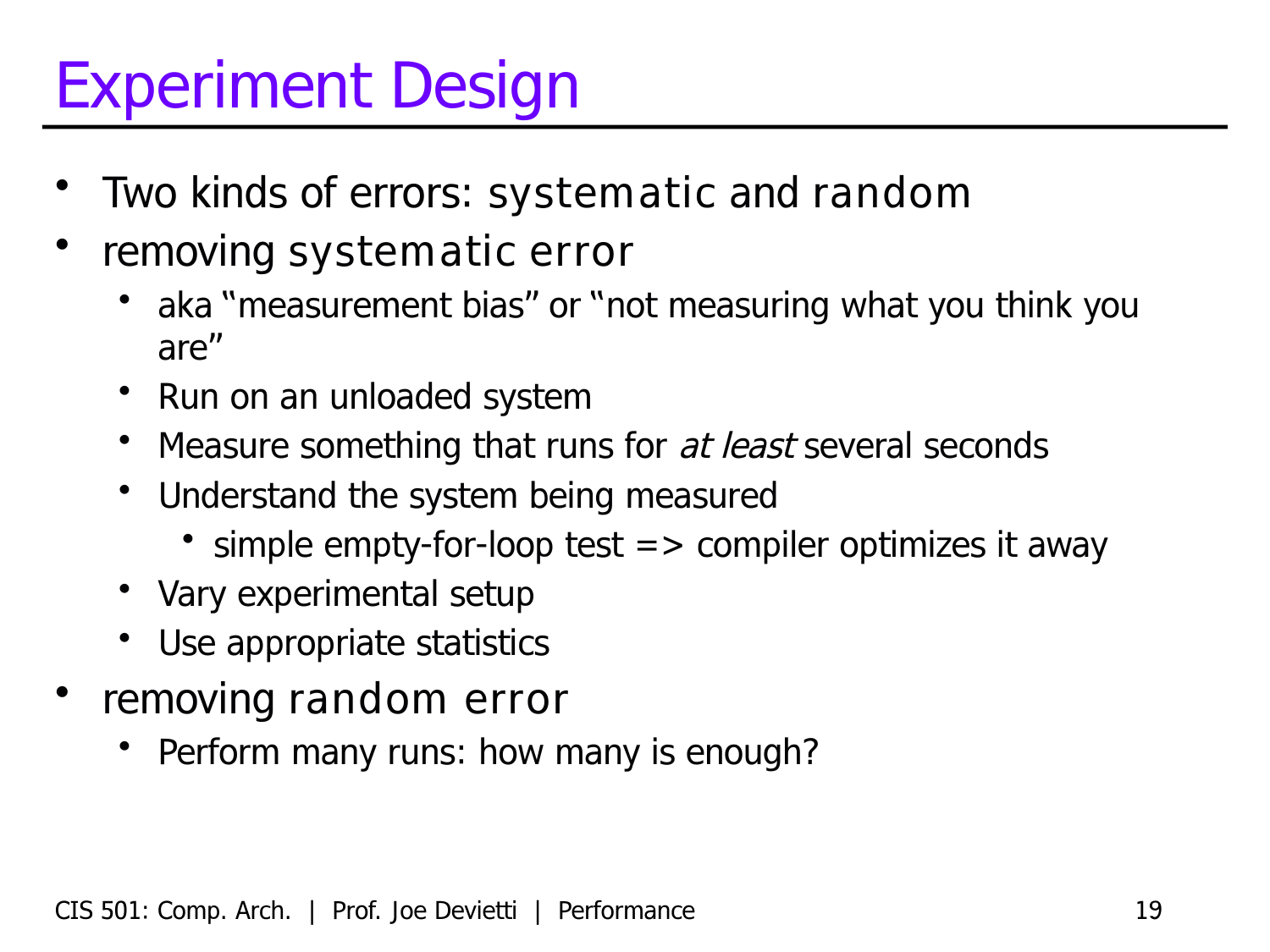

# Experiment Design
Two kinds of errors: systematic and random
removing systematic error
aka “measurement bias” or “not measuring what you think you are”
Run on an unloaded system
Measure something that runs for at least several seconds
Understand the system being measured
simple empty-for-loop test => compiler optimizes it away
Vary experimental setup
Use appropriate statistics
removing random error
Perform many runs: how many is enough?
CIS 501: Comp. Arch.  |  Prof. Joe Devietti  |  Performance
19